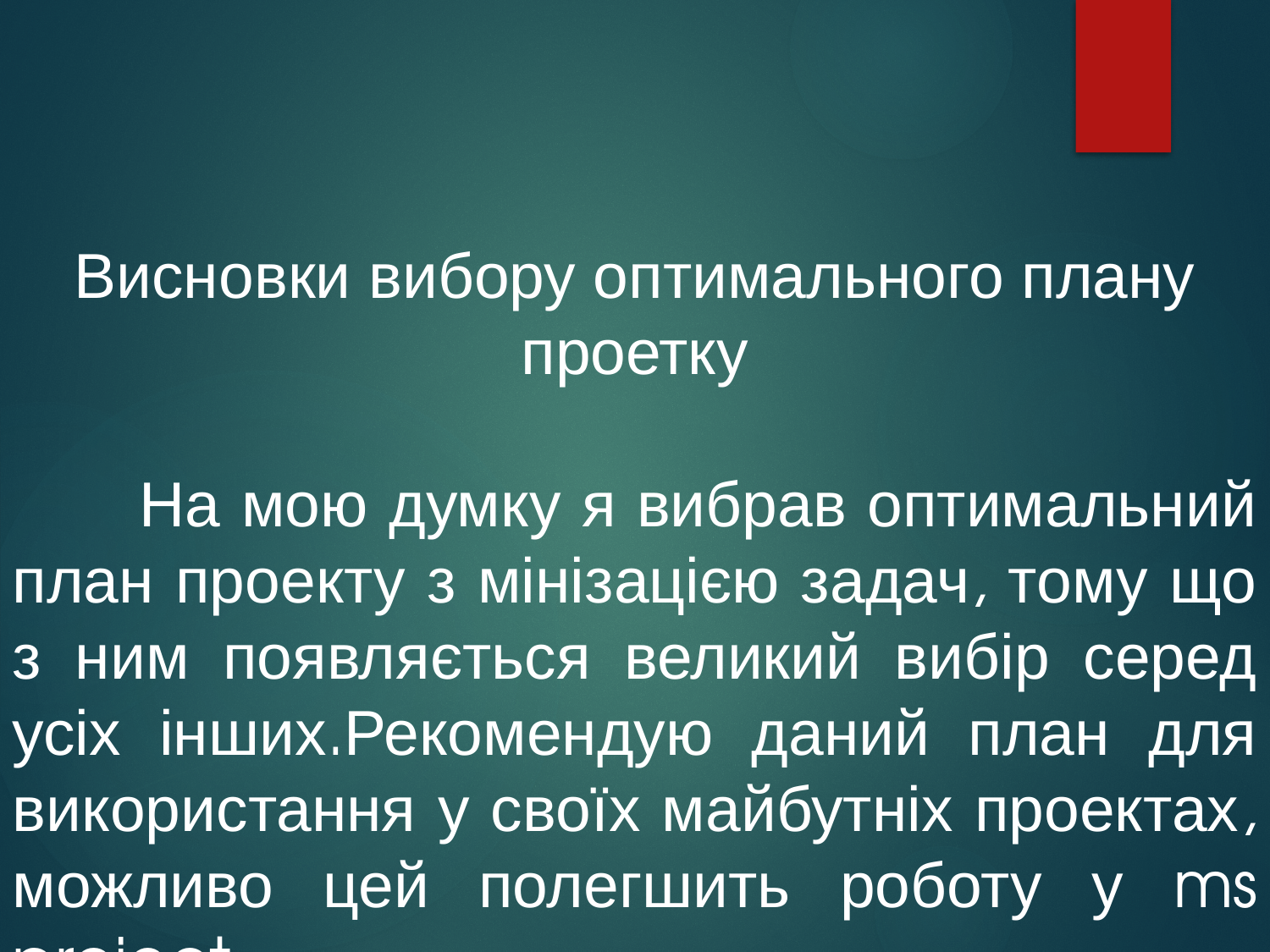

Висновки вибору оптимального плану проетку

	На мою думку я вибрав оптимальний план проекту з мінізацією задач, тому що з ним появляється великий вибір серед усіх інших.Рекомендую даний план для використання у своїх майбутніх проектах, можливо цей полегшить роботу у ms project.